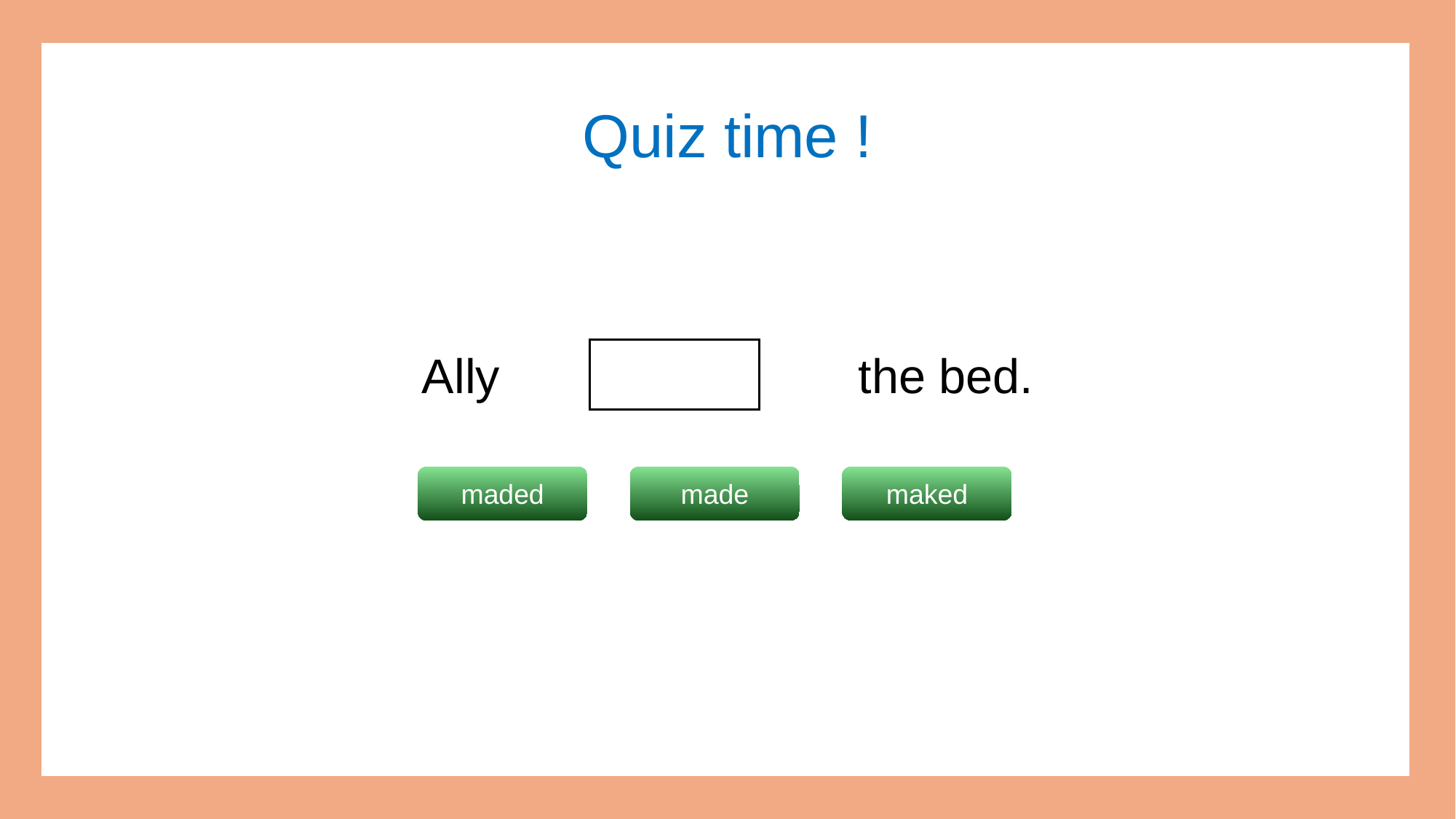

Quiz time !
Ally				the bed.

maded
made
maked